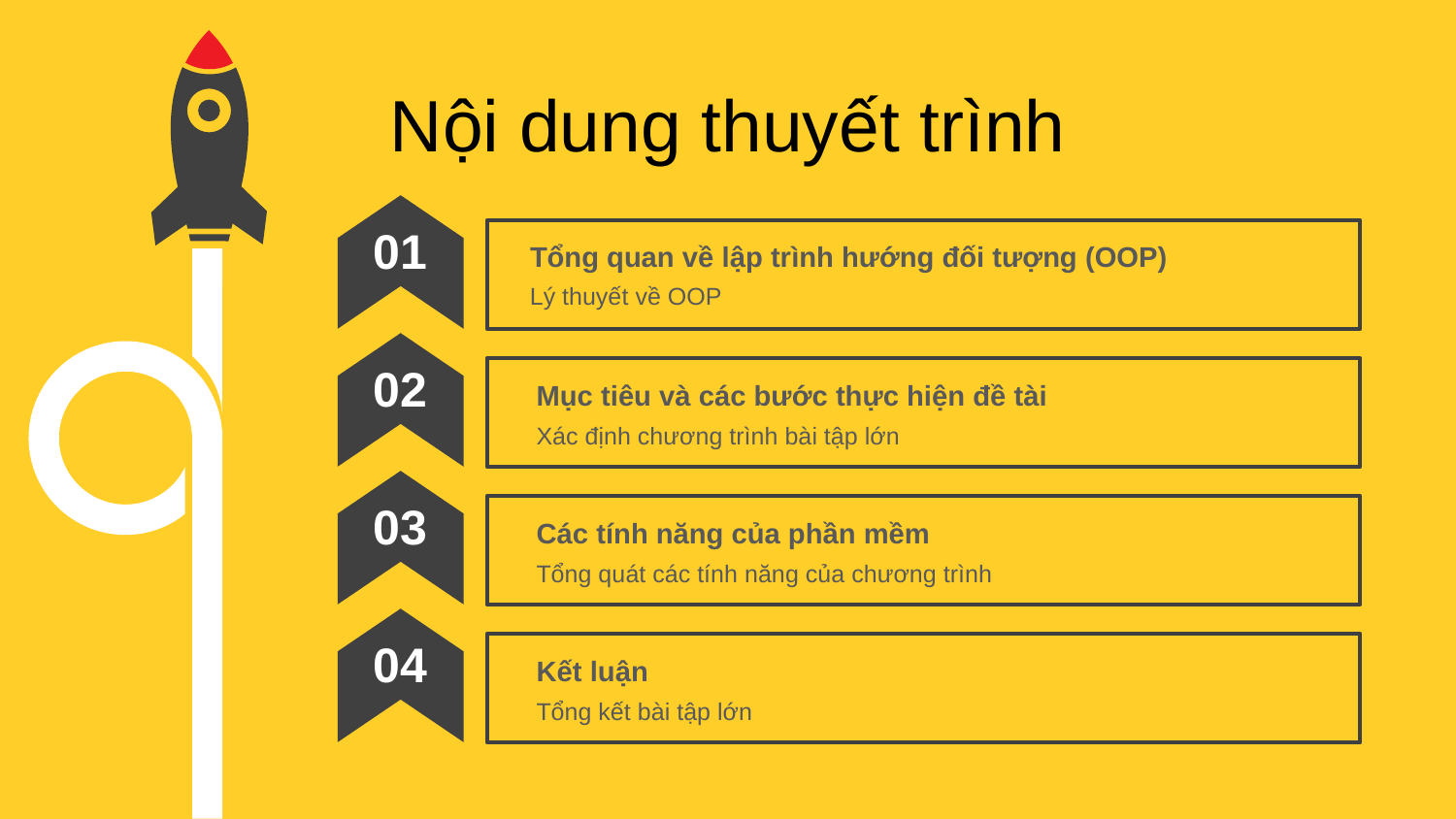

Nội dung thuyết trình

01

Tổng quan về lập trình hướng đối tượng (OOP)
Lý thuyết về OOP

02

Mục tiêu và các bước thực hiện đề tài
Xác định chương trình bài tập lớn

03

Các tính năng của phần mềm
Tổng quát các tính năng của chương trình

04

Kết luận
Tổng kết bài tập lớn